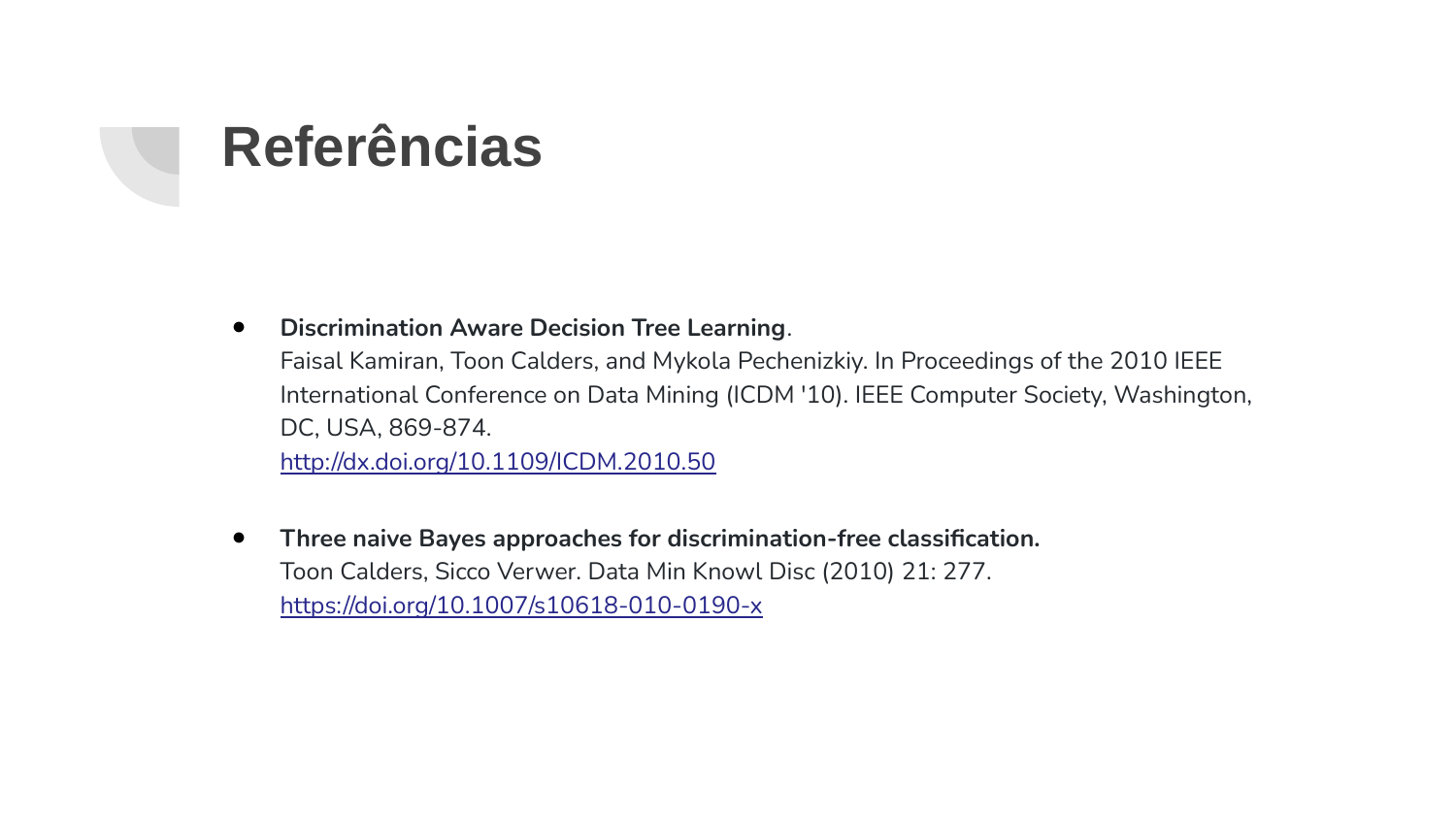

# Referências
Discrimination Aware Decision Tree Learning.
Faisal Kamiran, Toon Calders, and Mykola Pechenizkiy. In Proceedings of the 2010 IEEE International Conference on Data Mining (ICDM '10). IEEE Computer Society, Washington, DC, USA, 869-874.
http://dx.doi.org/10.1109/ICDM.2010.50

Three naive Bayes approaches for discrimination-free classification.
Toon Calders, Sicco Verwer. Data Min Knowl Disc (2010) 21: 277.
https://doi.org/10.1007/s10618-010-0190-x